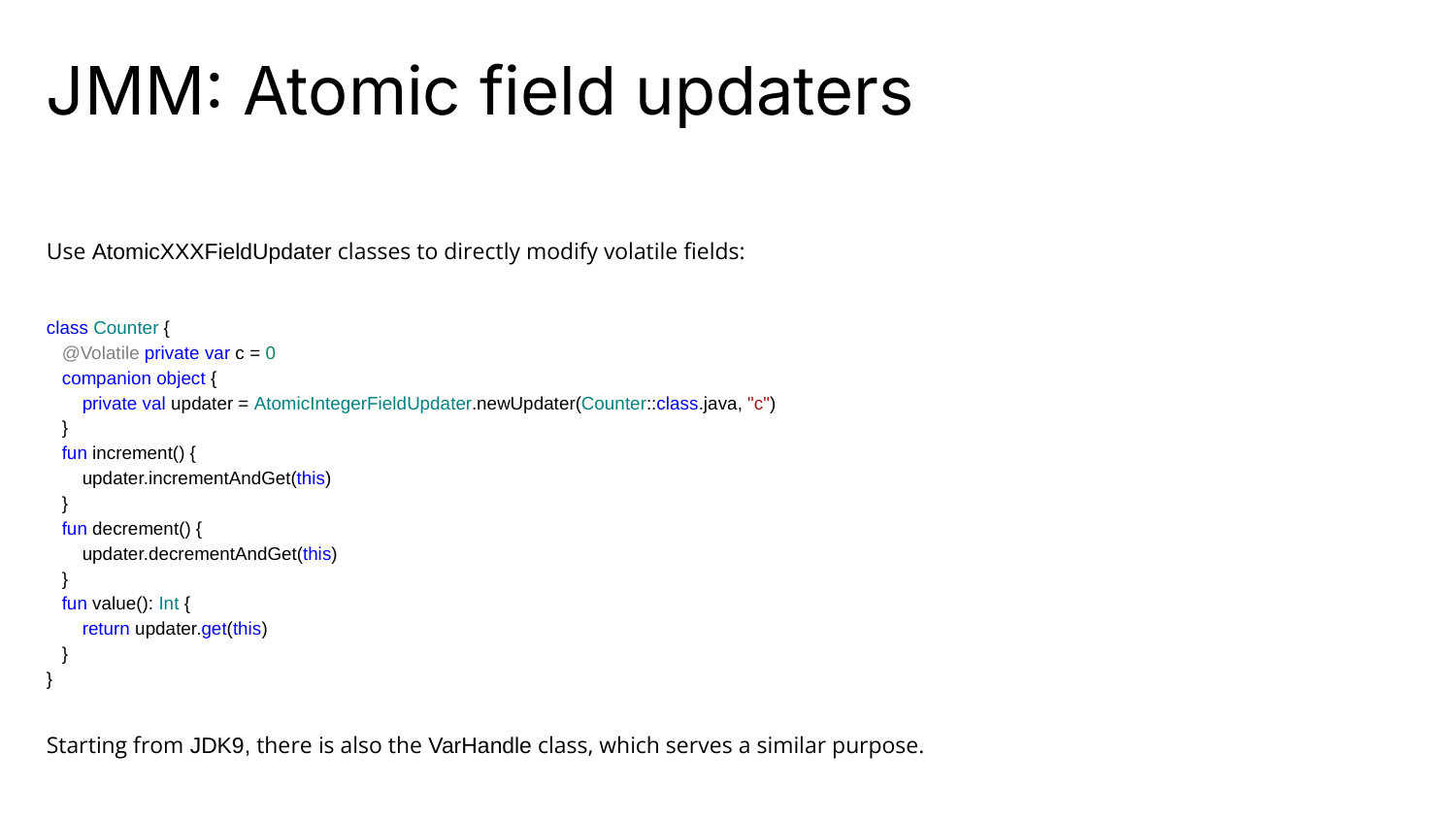

# JMM: Atomic field updaters
Use AtomicXXXFieldUpdater classes to directly modify volatile fields:

class Counter {
   @Volatile private var c = 0
   companion object {
       private val updater = AtomicIntegerFieldUpdater.newUpdater(Counter::class.java, "c")
   }
   fun increment() {
       updater.incrementAndGet(this)
   }
   fun decrement() {
       updater.decrementAndGet(this)
   }
   fun value(): Int {
       return updater.get(this)
   }
}

Starting from JDK9, there is also the VarHandle class, which serves a similar purpose.